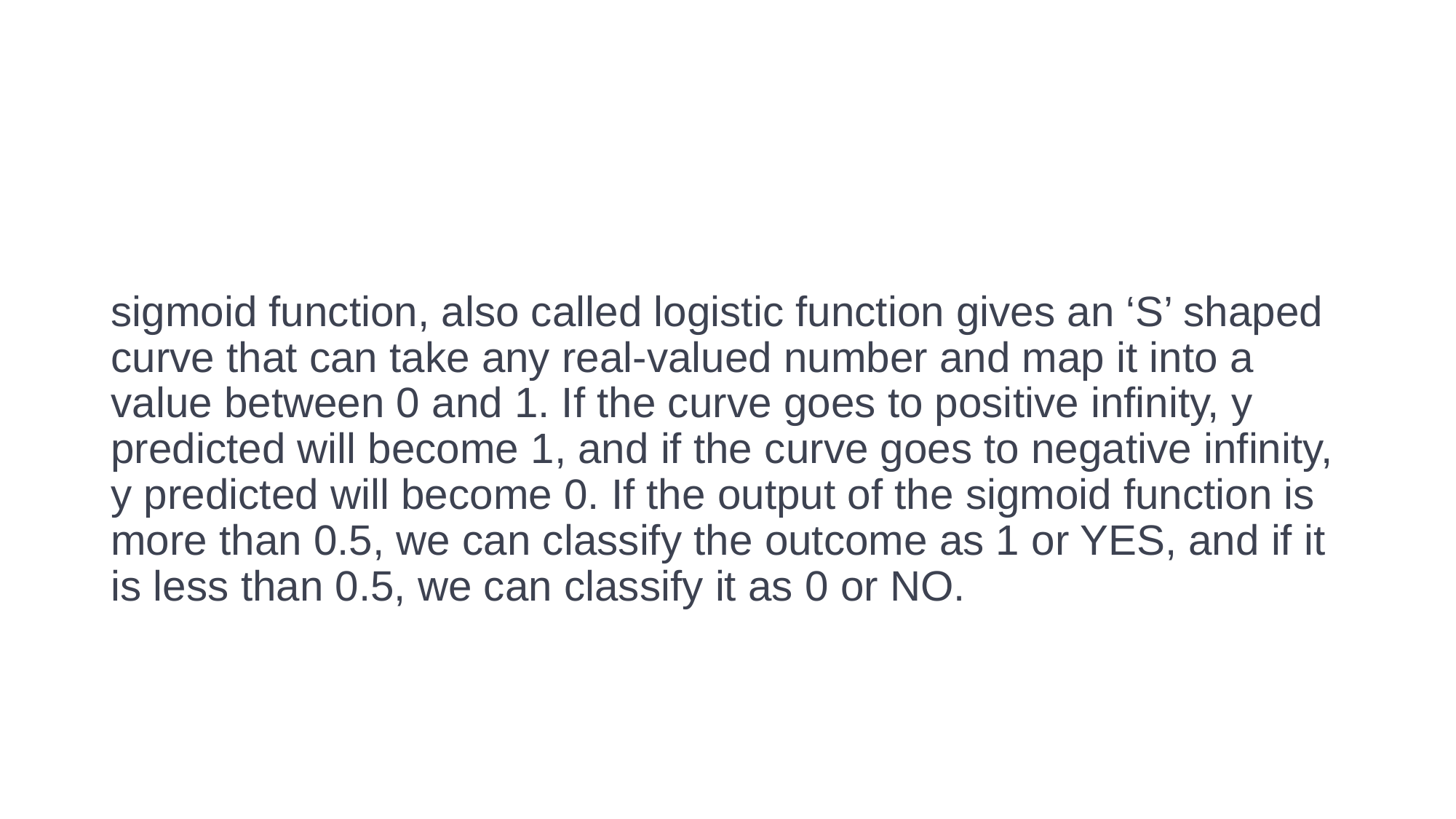

#

sigmoid function, also called logistic function gives an ‘S’ shaped curve that can take any real-valued number and map it into a value between 0 and 1. If the curve goes to positive infinity, y predicted will become 1, and if the curve goes to negative infinity, y predicted will become 0. If the output of the sigmoid function is more than 0.5, we can classify the outcome as 1 or YES, and if it is less than 0.5, we can classify it as 0 or NO.